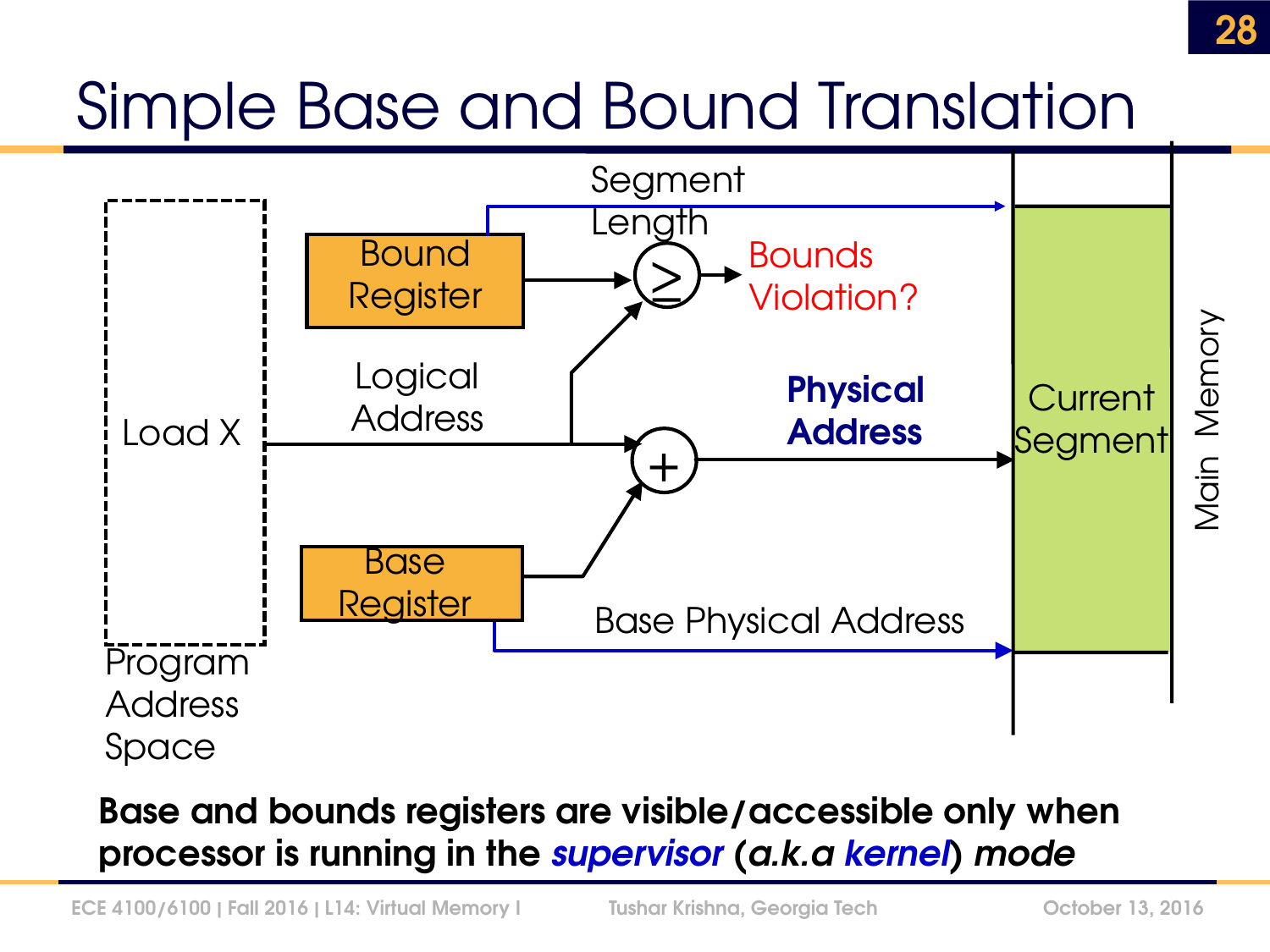

28
# Simple Base and Bound Translation

Segment Length

Bound
Register
Bounds
Violation?

≥

Logical
Address

Physical
Address
Current
Segment
Main  Memory
Load X

+

Base
Register

Base Physical Address

Program Address Space

Base and bounds registers are visible/accessible only when processor is running in the supervisor (a.k.a kernel) mode
ECE 4100/6100 | Fall 2016 | L14: Virtual Memory I                Tushar Krishna, Georgia Tech
October 13, 2016